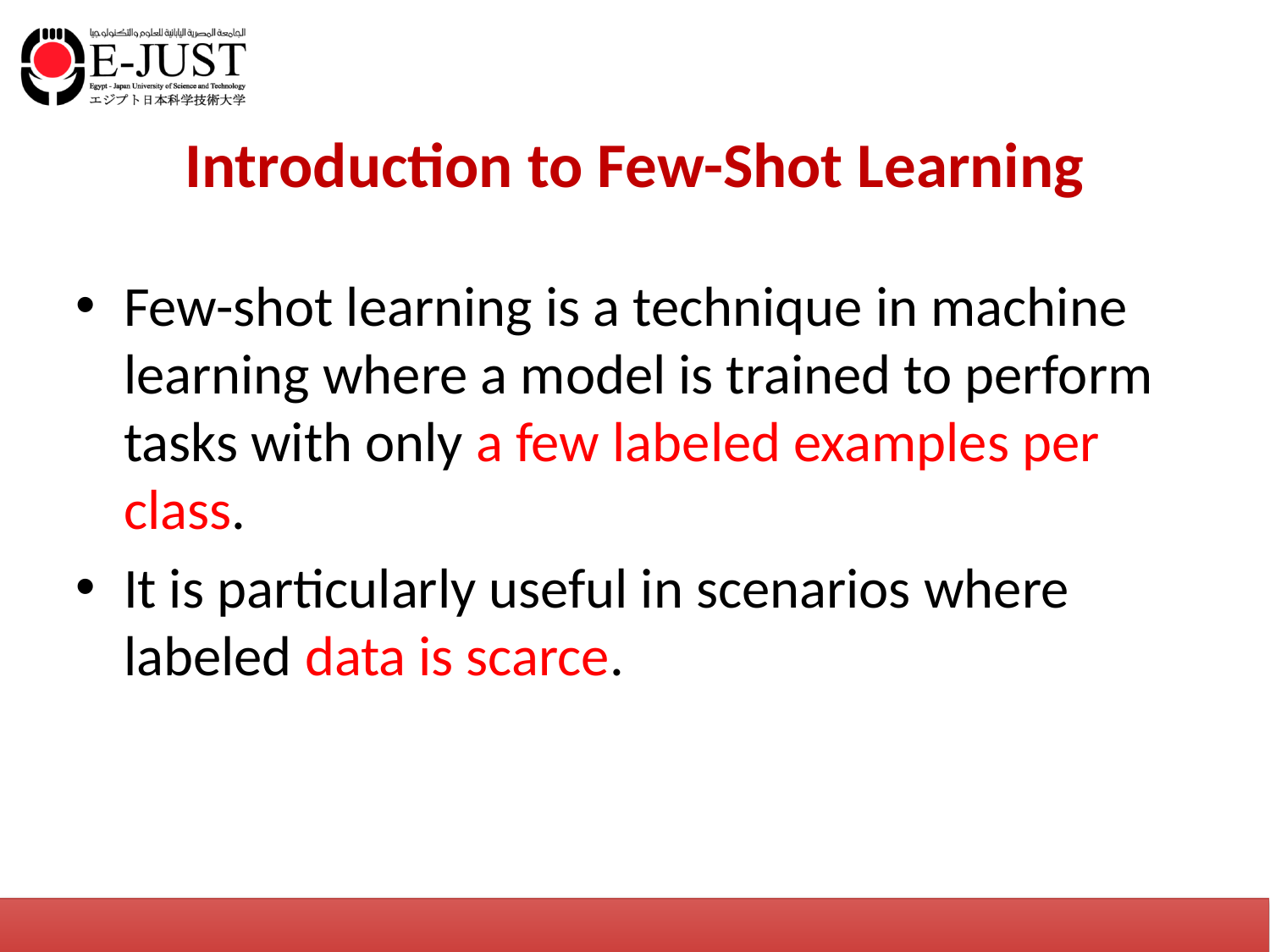

# Introduction to Few-Shot Learning
Few-shot learning is a technique in machine learning where a model is trained to perform tasks with only a few labeled examples per class.
It is particularly useful in scenarios where labeled data is scarce.